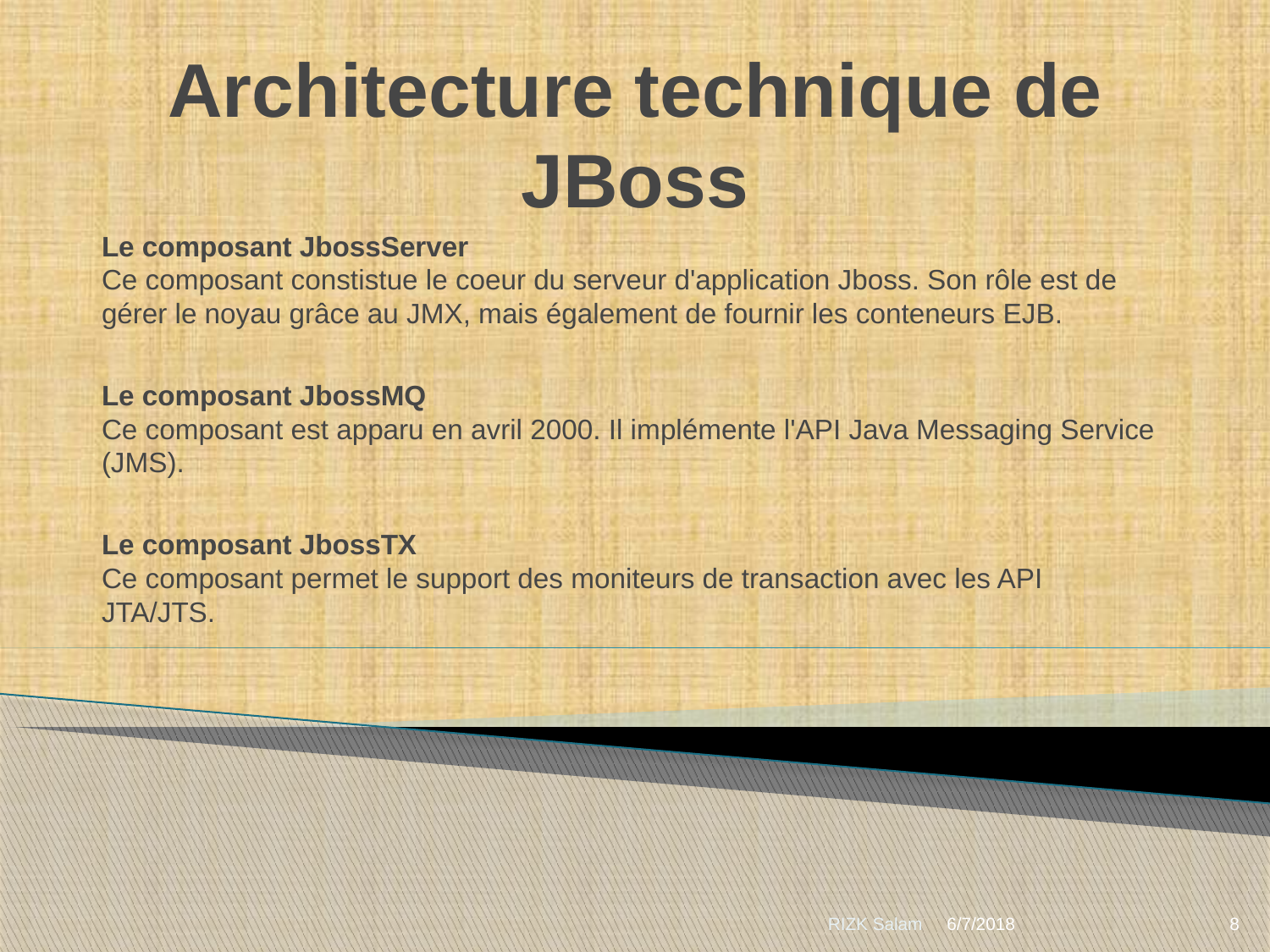

# Architecture technique de JBoss
Le composant JbossServer
Ce composant constistue le coeur du serveur d'application Jboss. Son rôle est de gérer le noyau grâce au JMX, mais également de fournir les conteneurs EJB.

Le composant JbossMQ
Ce composant est apparu en avril 2000. Il implémente l'API Java Messaging Service (JMS).

Le composant JbossTX
Ce composant permet le support des moniteurs de transaction avec les API JTA/JTS.
RIZK Salam
6/7/2018
8